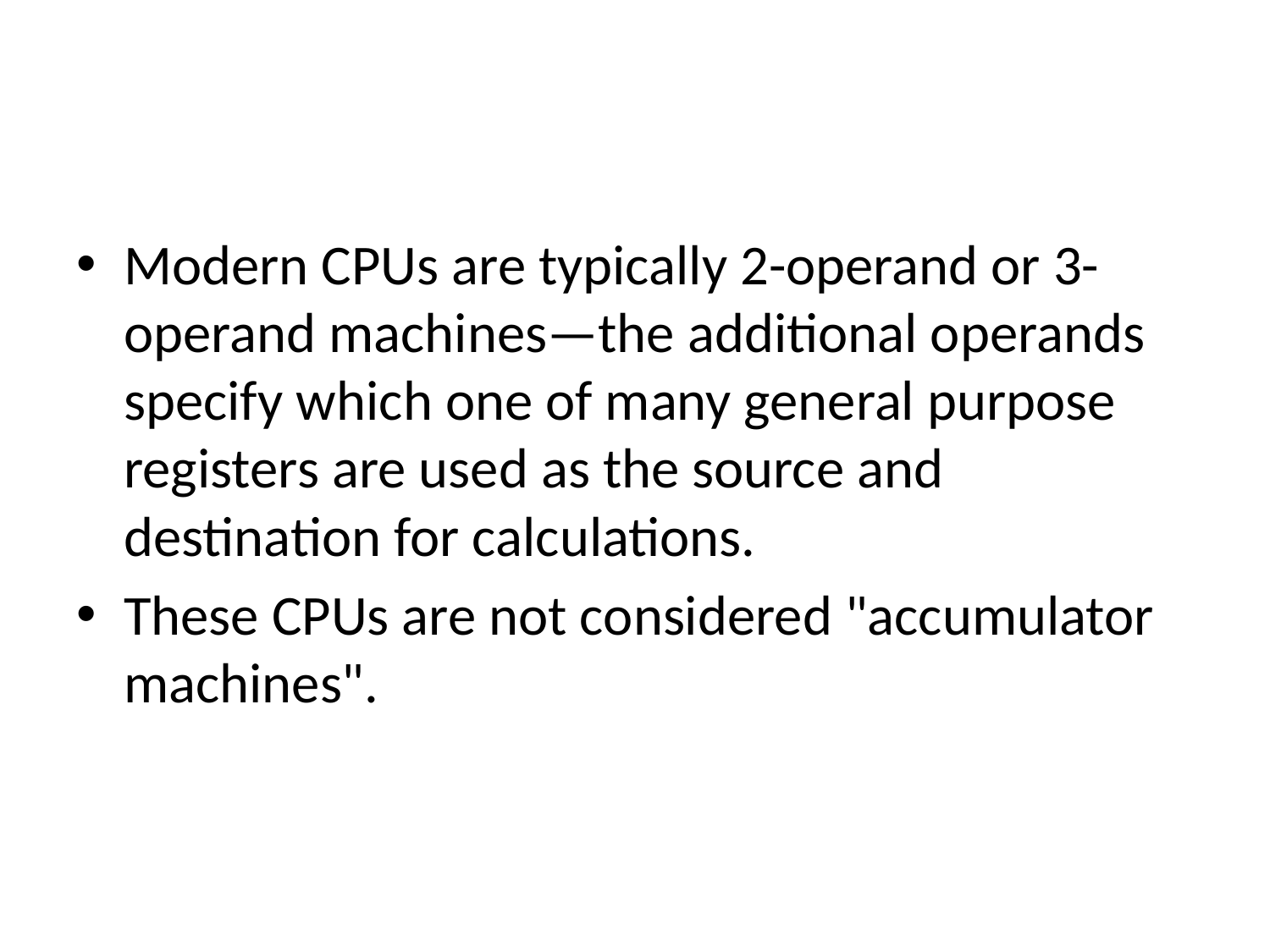

#
Modern CPUs are typically 2-operand or 3-operand machines—the additional operands specify which one of many general purpose registers are used as the source and destination for calculations.
These CPUs are not considered "accumulator machines".